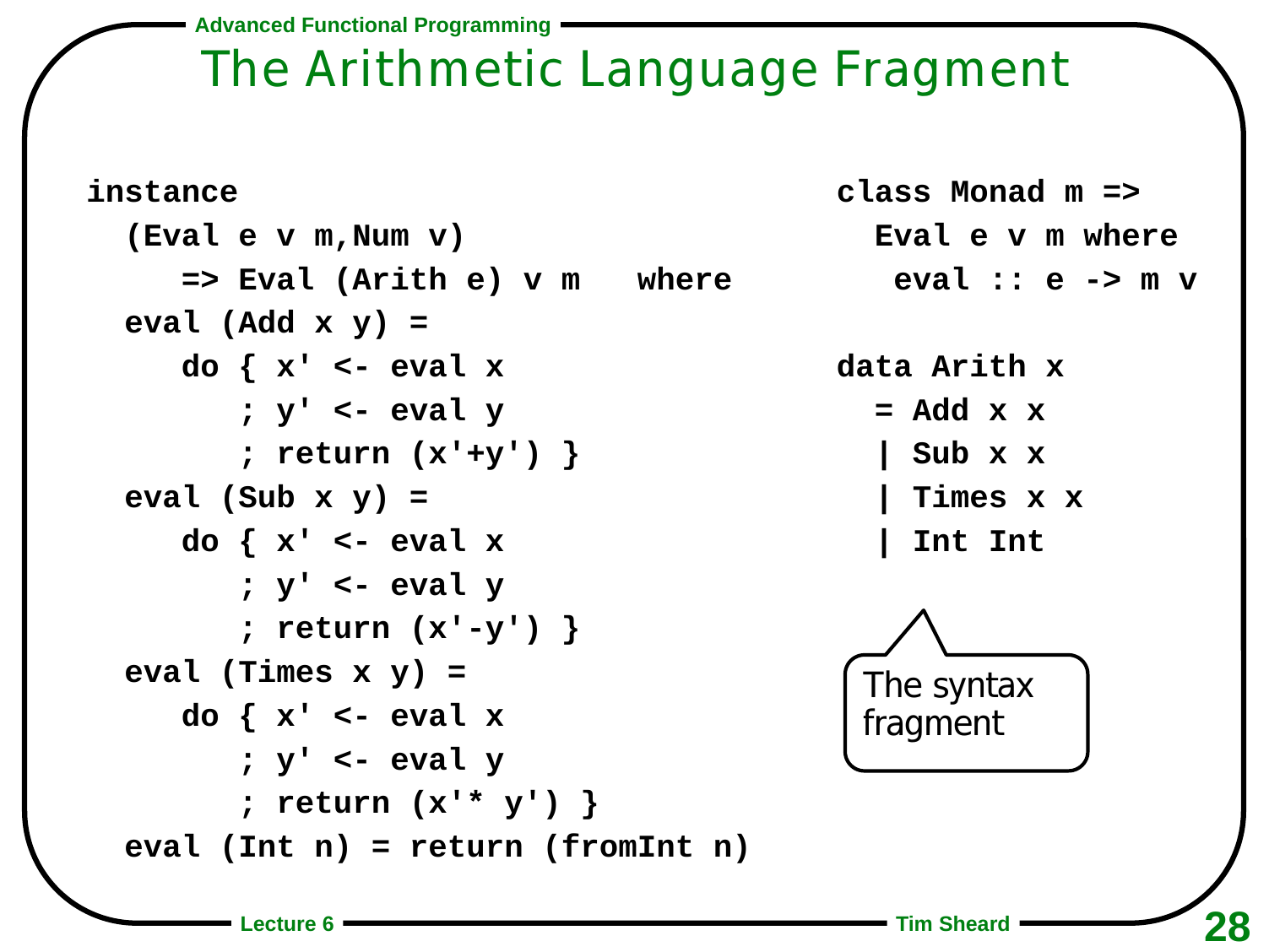

# The Arithmetic Language Fragment
instance
  (Eval e v m,Num v)
     => Eval (Arith e) v m   where
  eval (Add x y) =
     do { x' <- eval x
        ; y' <- eval y
        ; return (x'+y') }
  eval (Sub x y) =
     do { x' <- eval x
        ; y' <- eval y
        ; return (x'-y') }
  eval (Times x y) =
     do { x' <- eval x
        ; y' <- eval y
        ; return (x'* y') }
  eval (Int n) = return (fromInt n)
class Monad m =>
  Eval e v m where
   eval :: e -> m v

data Arith x
  = Add x x
  | Sub x x
  | Times x x
  | Int Int

The syntax fragment